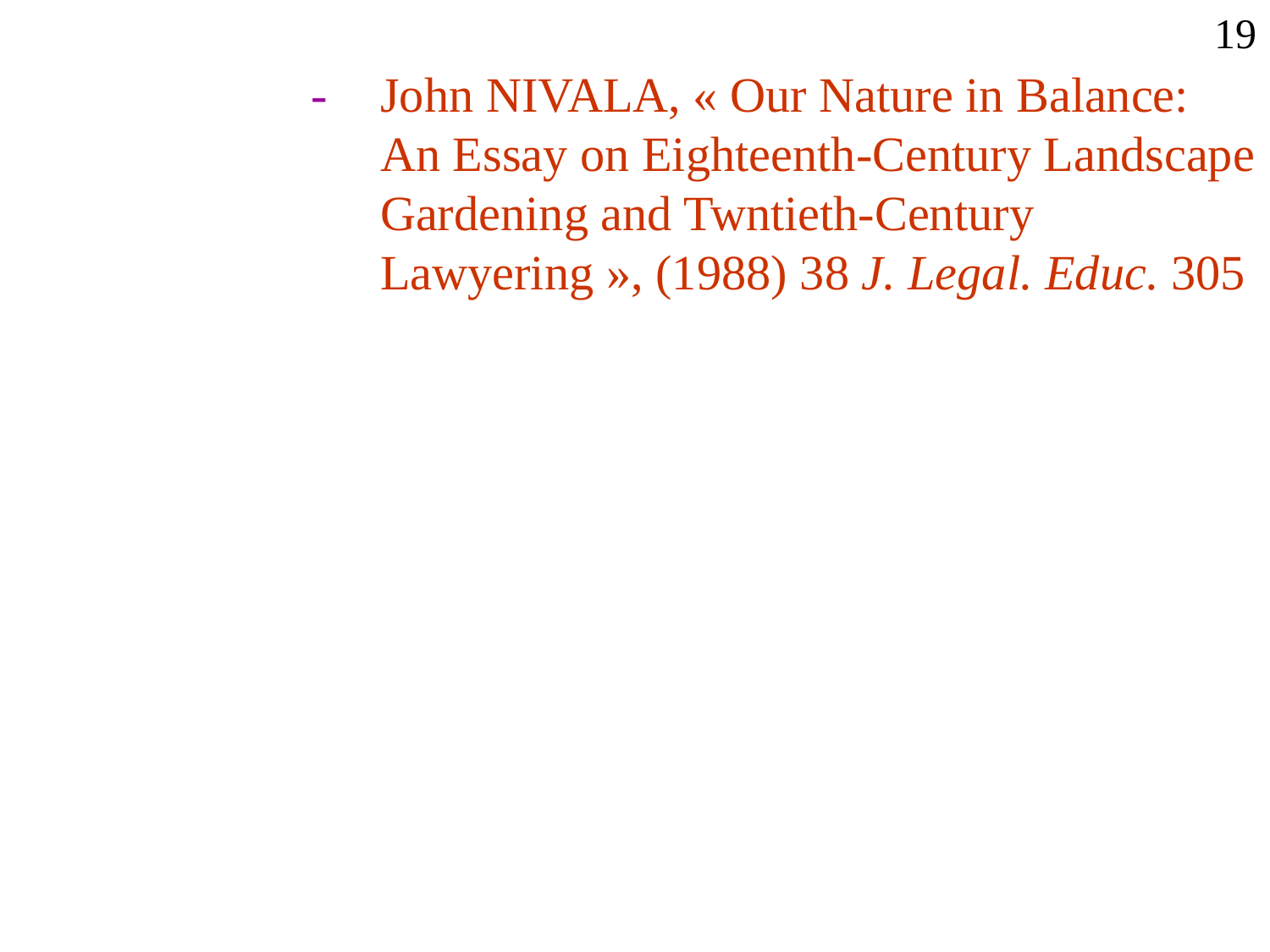

19
-	John NIVALA, « Our Nature in Balance: An Essay on Eighteenth-Century Landscape Gardening and Twntieth-Century Lawyering », (1988) 38 J. Legal. Educ. 305